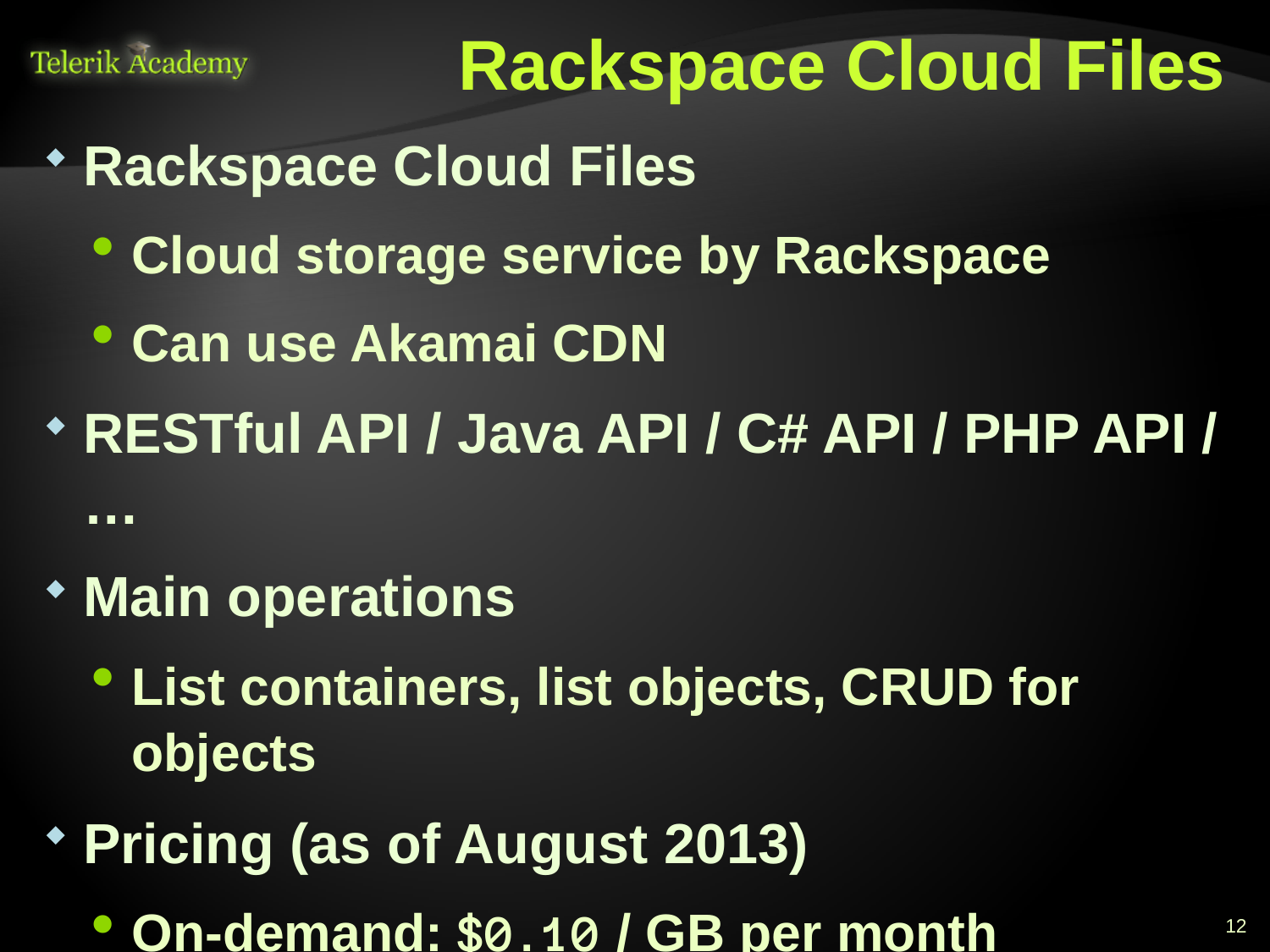

# Rackspace Cloud Files
Rackspace Cloud Files
Cloud storage service by Rackspace
Can use Akamai CDN
RESTful API / Java API / C# API / PHP API / …
Main operations
List containers, list objects, CRUD for objects
Pricing (as of August 2013)
On-demand: $0.10 / GB per month
Akamai CDN: $0.12 / GB

12